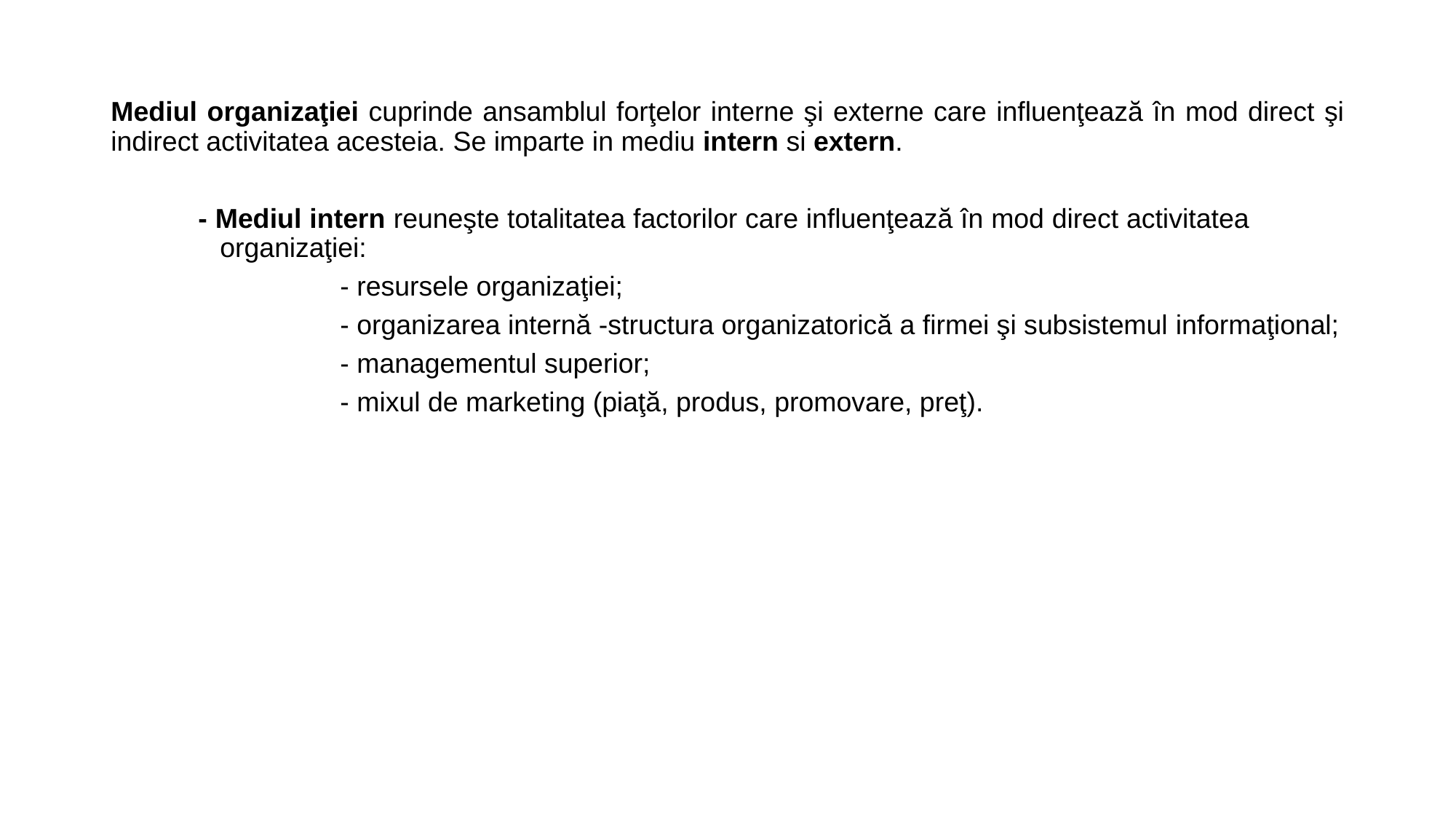

Mediul organizaţiei cuprinde ansamblul forţelor interne şi externe care influenţează în mod direct şi indirect activitatea acesteia. Se imparte in mediu intern si extern.

           - Mediul intern reuneşte totalitatea factorilor care influenţează în mod direct activitatea             	organizaţiei:
                              - resursele organizaţiei;
                              - organizarea internă -structura organizatorică a firmei şi subsistemul informaţional;
                              - managementul superior;
                              - mixul de marketing (piaţă, produs, promovare, preţ).